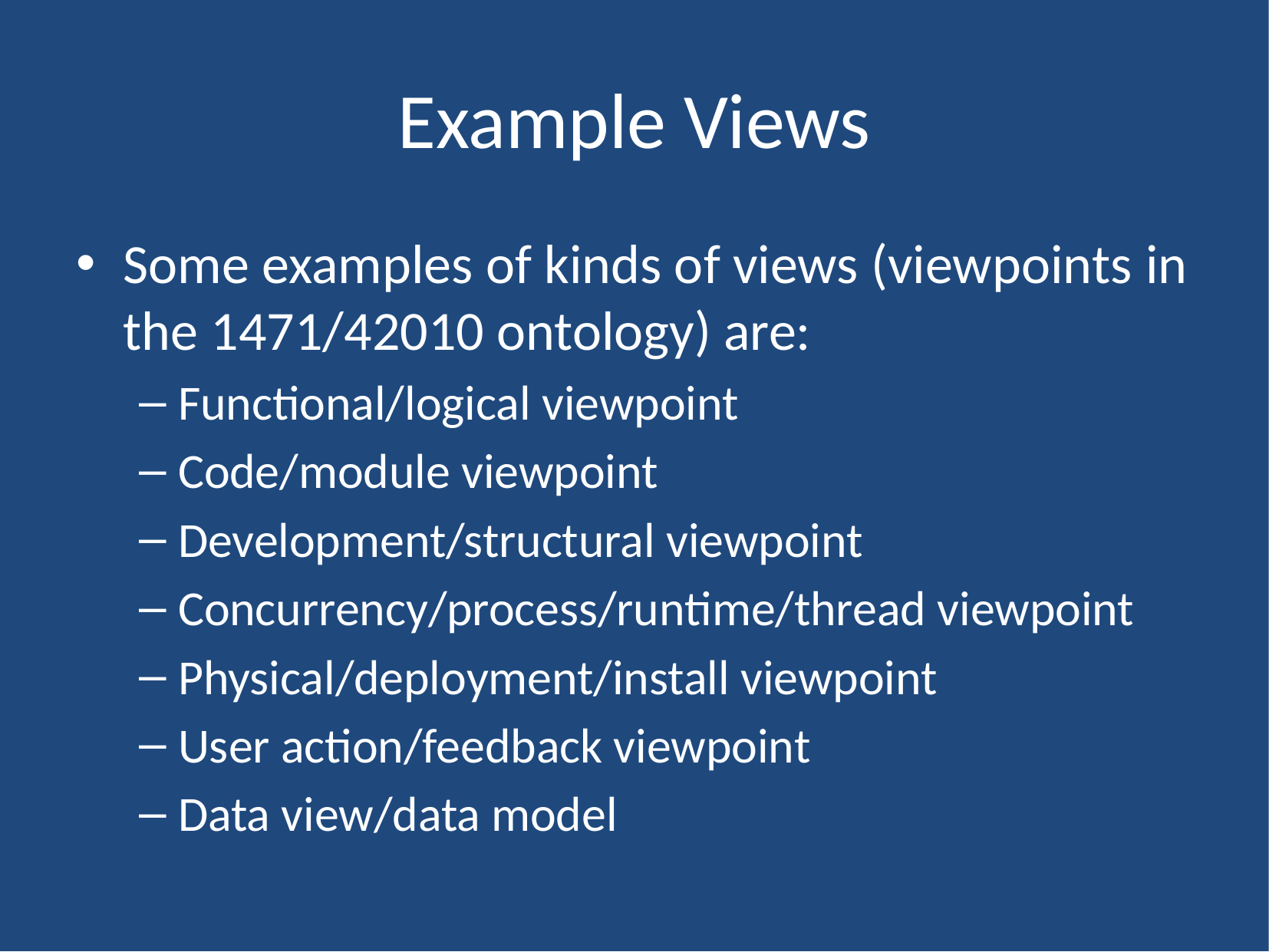

# Example Views
Some examples of kinds of views (viewpoints in the 1471/42010 ontology) are:
Functional/logical viewpoint
Code/module viewpoint
Development/structural viewpoint
Concurrency/process/runtime/thread viewpoint
Physical/deployment/install viewpoint
User action/feedback viewpoint
Data view/data model